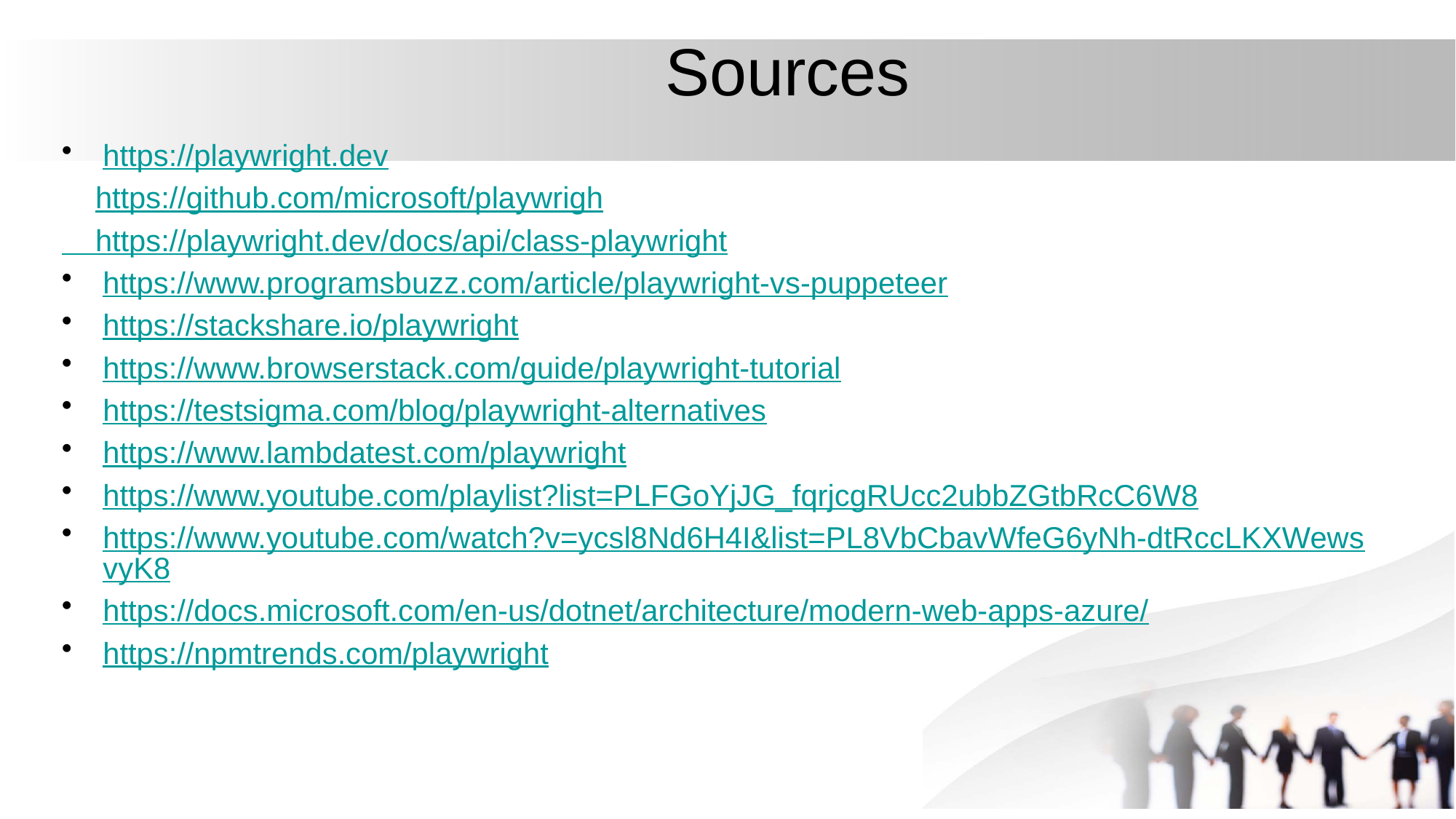

# Sources
https://playwright.dev
    https://github.com/microsoft/playwrigh
    https://playwright.dev/docs/api/class-playwright
https://www.programsbuzz.com/article/playwright-vs-puppeteer
https://stackshare.io/playwright
https://www.browserstack.com/guide/playwright-tutorial
https://testsigma.com/blog/playwright-alternatives
https://www.lambdatest.com/playwright
https://www.youtube.com/playlist?list=PLFGoYjJG_fqrjcgRUcc2ubbZGtbRcC6W8
https://www.youtube.com/watch?v=ycsl8Nd6H4I&list=PL8VbCbavWfeG6yNh-dtRccLKXWewsvyK8
https://docs.microsoft.com/en-us/dotnet/architecture/modern-web-apps-azure/
https://npmtrends.com/playwright

15